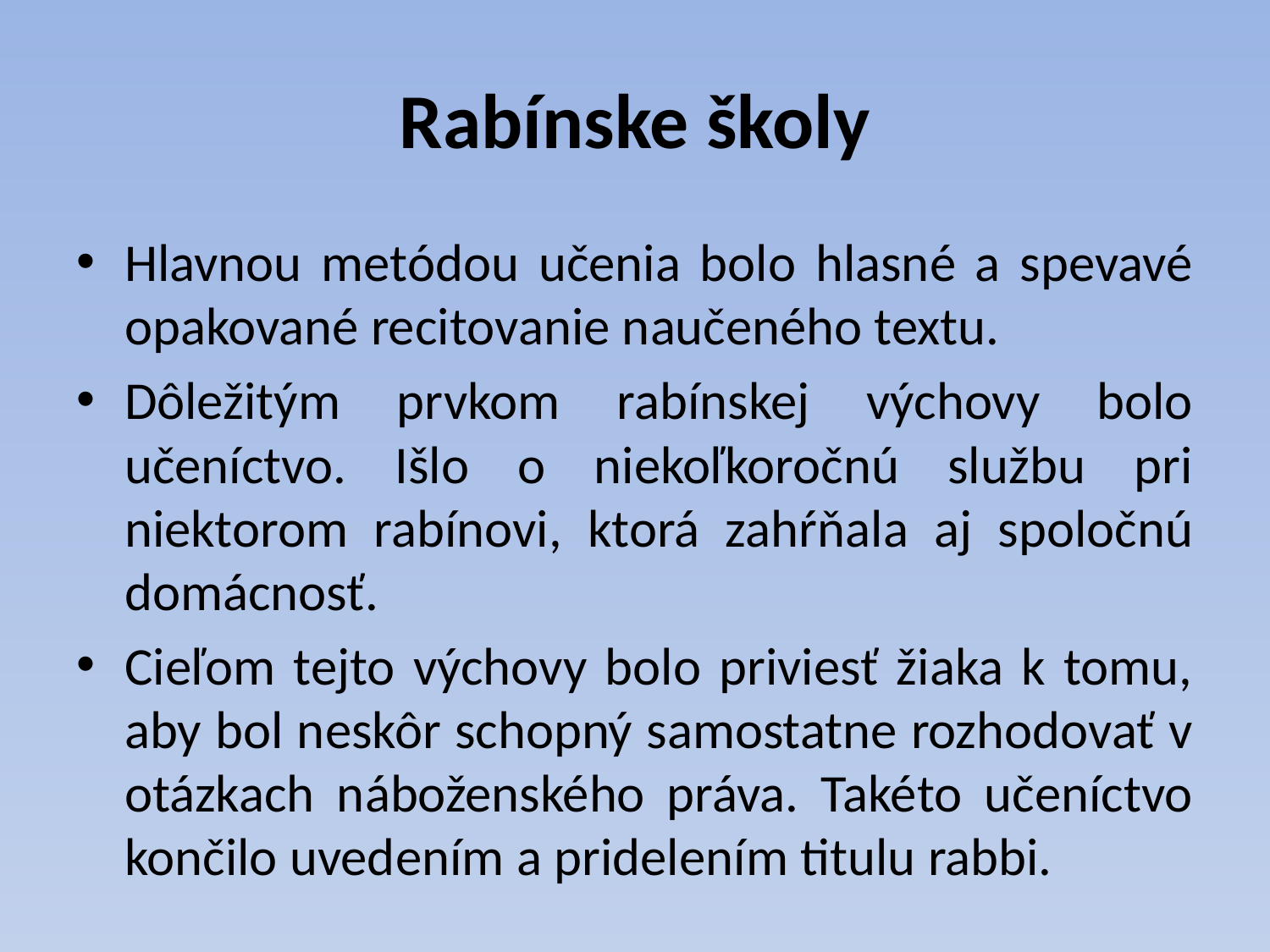

# Rabínske školy
Hlavnou metódou učenia bolo hlasné a spevavé opakované recitovanie naučeného textu.
Dôležitým prvkom rabínskej výchovy bolo učeníctvo. Išlo o niekoľkoročnú službu pri niektorom rabínovi, ktorá zahŕňala aj spoločnú domácnosť.
Cieľom tejto výchovy bolo priviesť žiaka k tomu, aby bol neskôr schopný samostatne rozhodovať v otázkach náboženského práva. Takéto učeníctvo končilo uvedením a pridelením titulu rabbi.